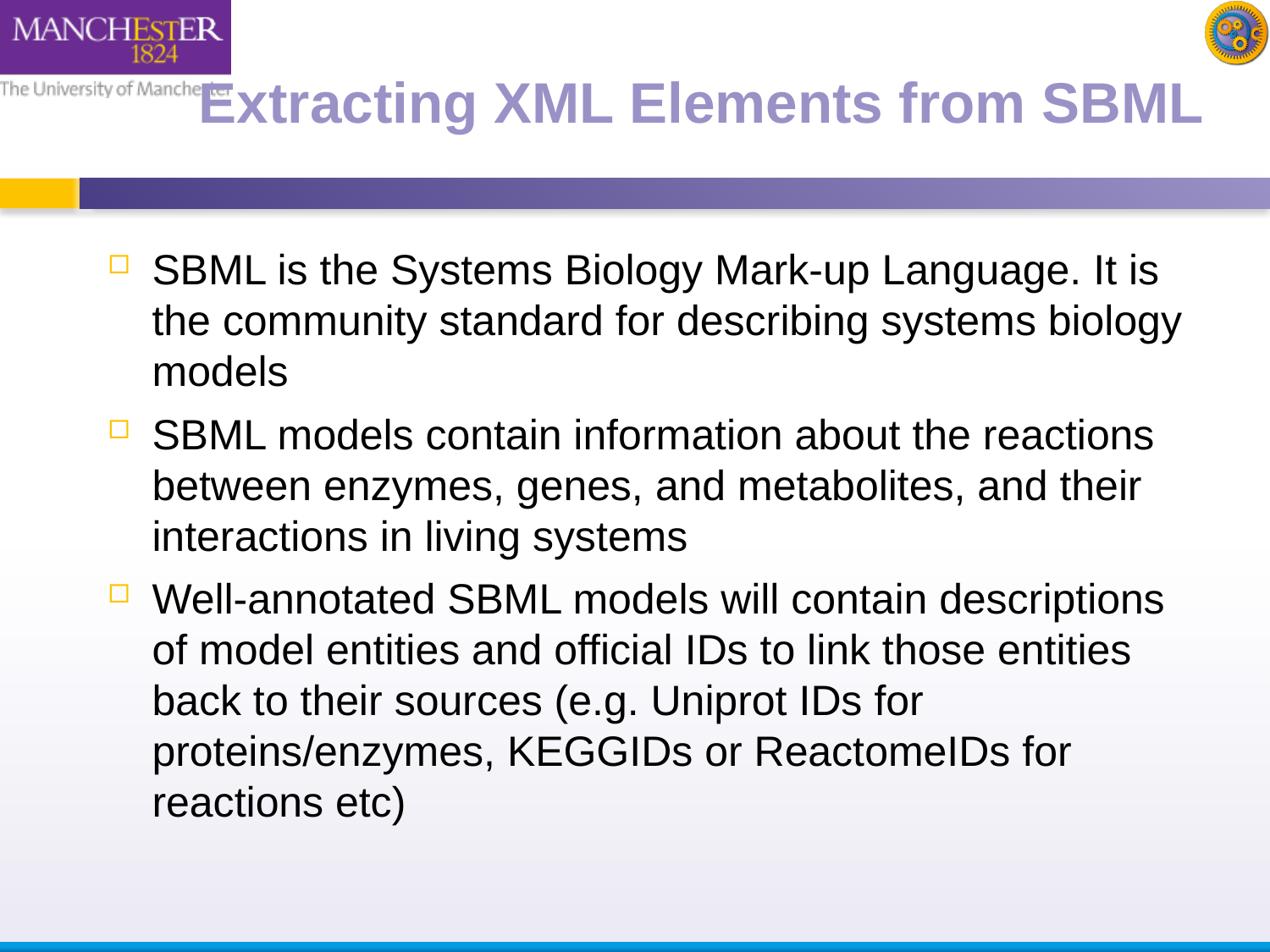

# Extracting XML Elements from SBML
SBML is the Systems Biology Mark-up Language. It is the community standard for describing systems biology models
SBML models contain information about the reactions between enzymes, genes, and metabolites, and their interactions in living systems
Well-annotated SBML models will contain descriptions of model entities and official IDs to link those entities back to their sources (e.g. Uniprot IDs for proteins/enzymes, KEGGIDs or ReactomeIDs for reactions etc)